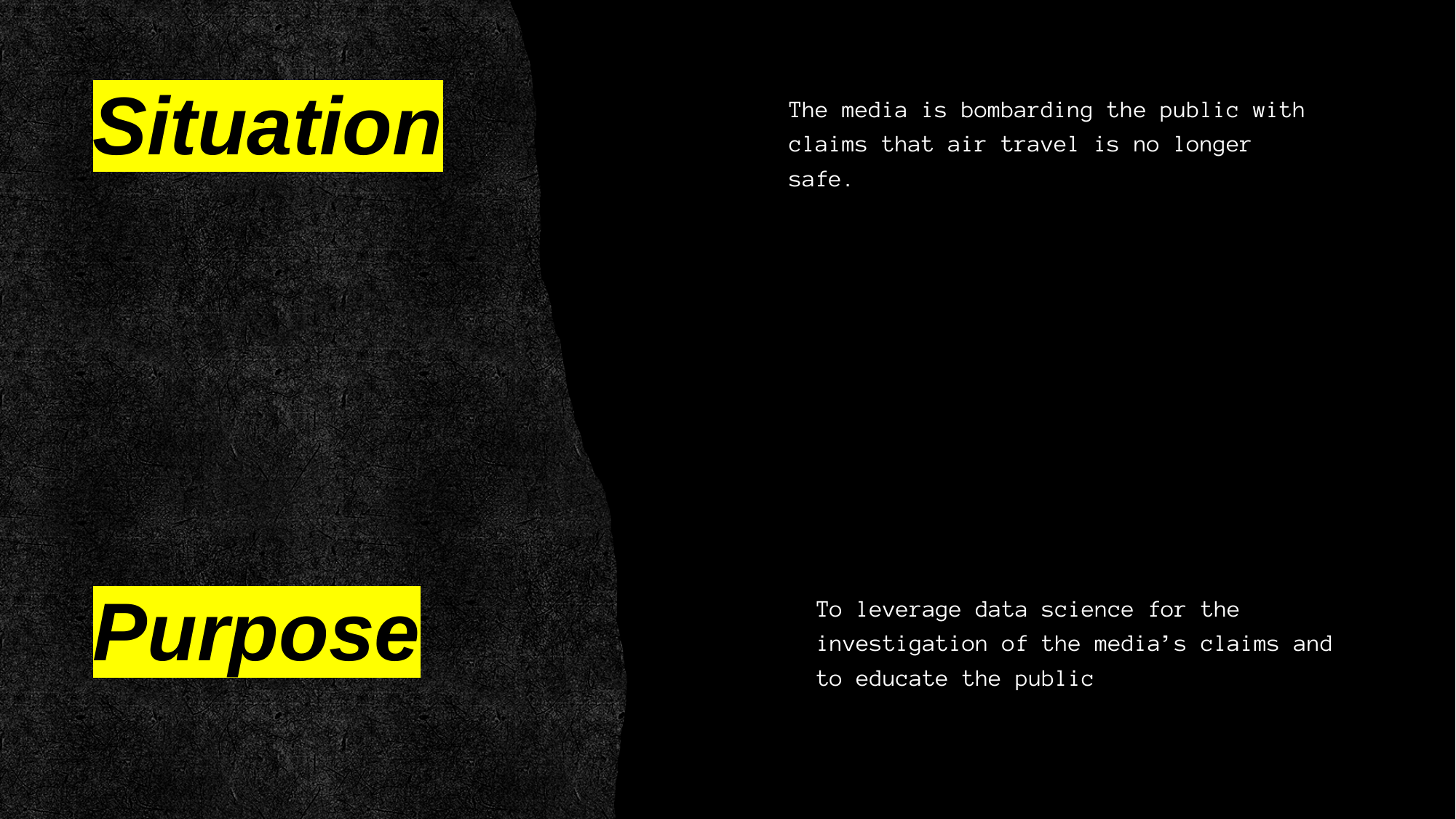

Situation
The media is bombarding the public with claims that air travel is no longer safe.

# Purpose
To leverage data science for the investigation of the media’s claims and to educate the public